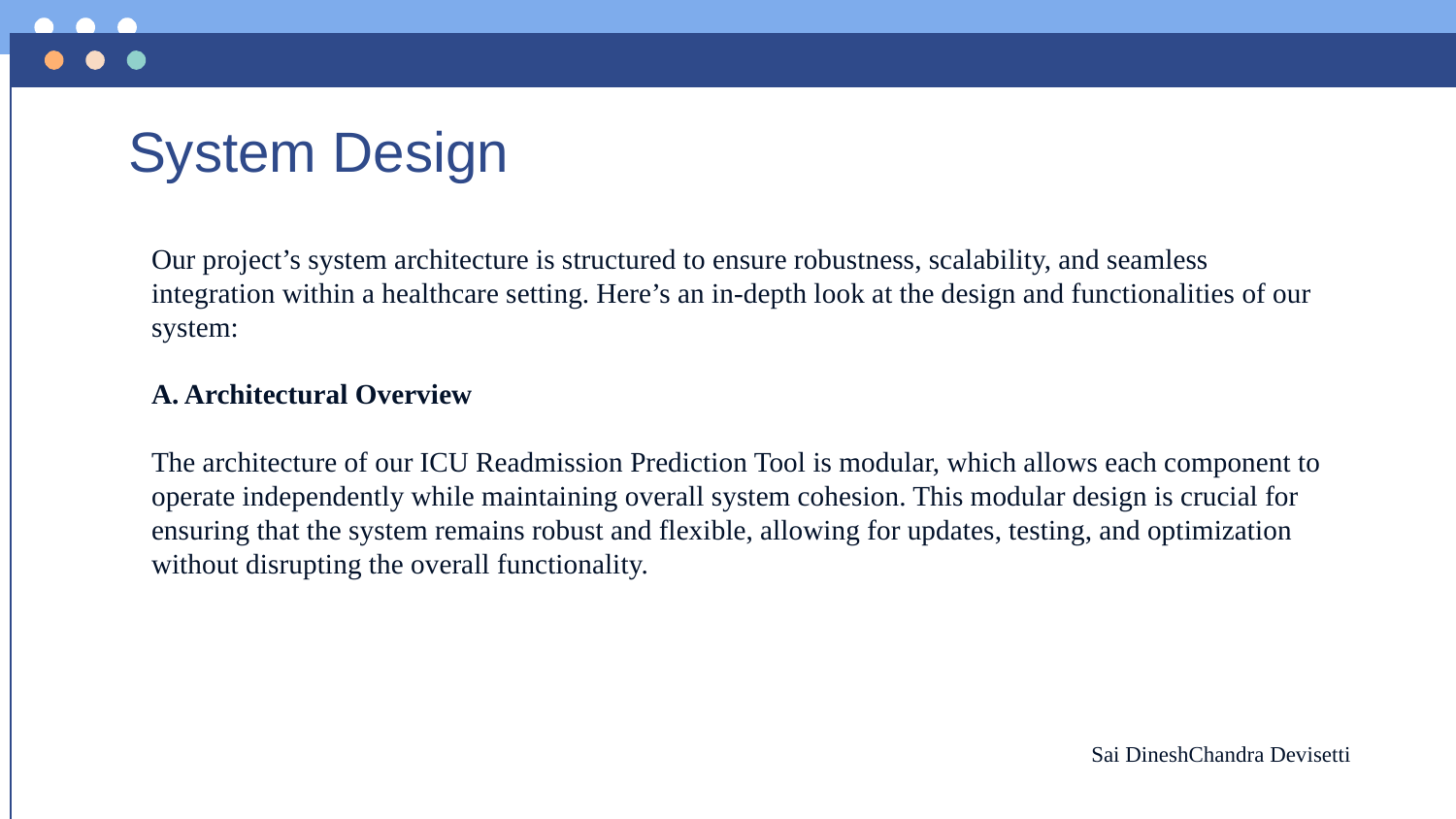

# System Design

Our project’s system architecture is structured to ensure robustness, scalability, and seamless integration within a healthcare setting. Here’s an in-depth look at the design and functionalities of our system:

A. Architectural Overview

The architecture of our ICU Readmission Prediction Tool is modular, which allows each component to operate independently while maintaining overall system cohesion. This modular design is crucial for ensuring that the system remains robust and flexible, allowing for updates, testing, and optimization without disrupting the overall functionality.

Sai DineshChandra Devisetti